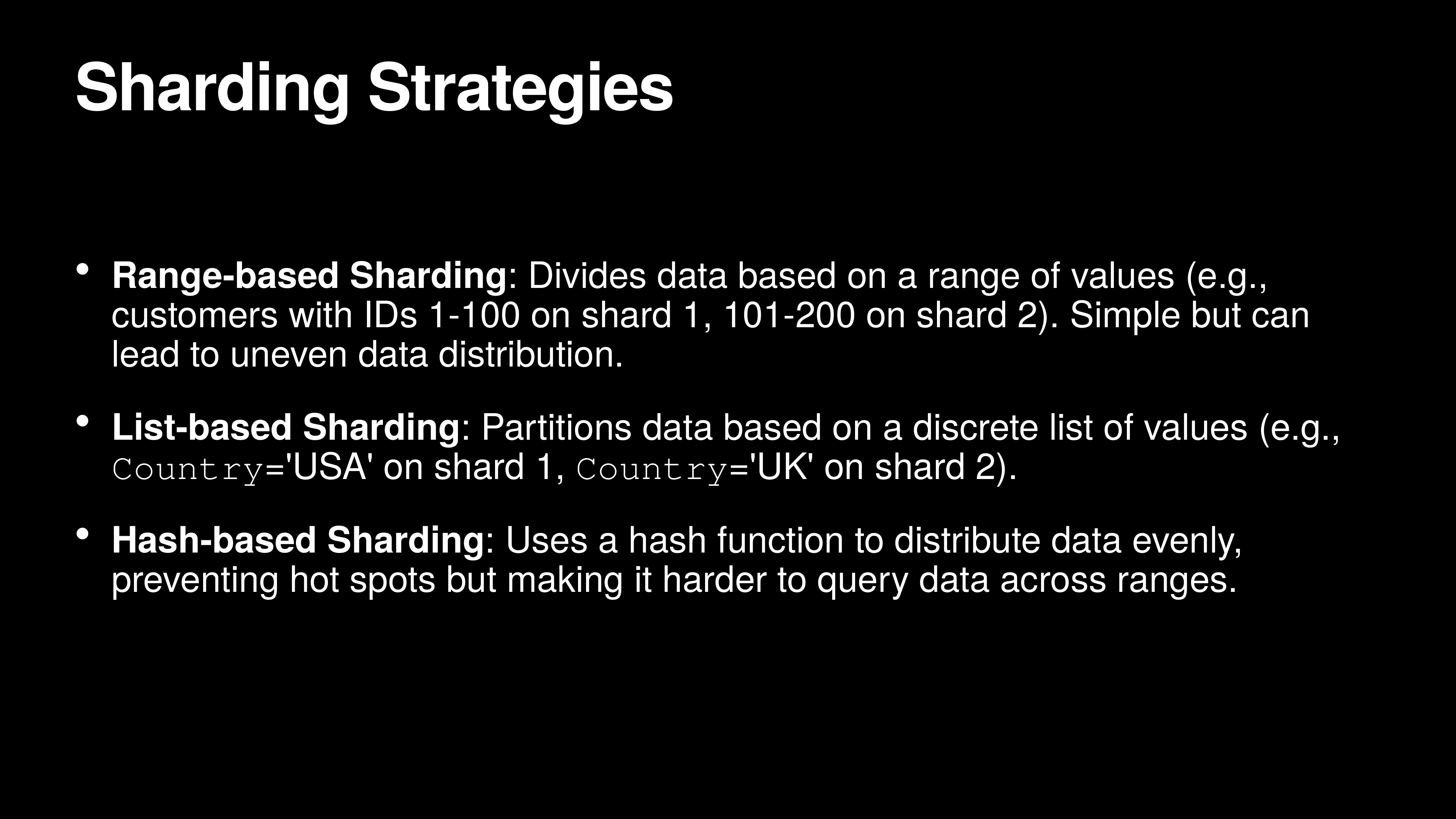

# Sharding Strategies
Range-based Sharding: Divides data based on a range of values (e.g., customers with IDs 1-100 on shard 1, 101-200 on shard 2). Simple but can lead to uneven data distribution.
List-based Sharding: Partitions data based on a discrete list of values (e.g., Country='USA' on shard 1, Country='UK' on shard 2).
Hash-based Sharding: Uses a hash function to distribute data evenly, preventing hot spots but making it harder to query data across ranges.